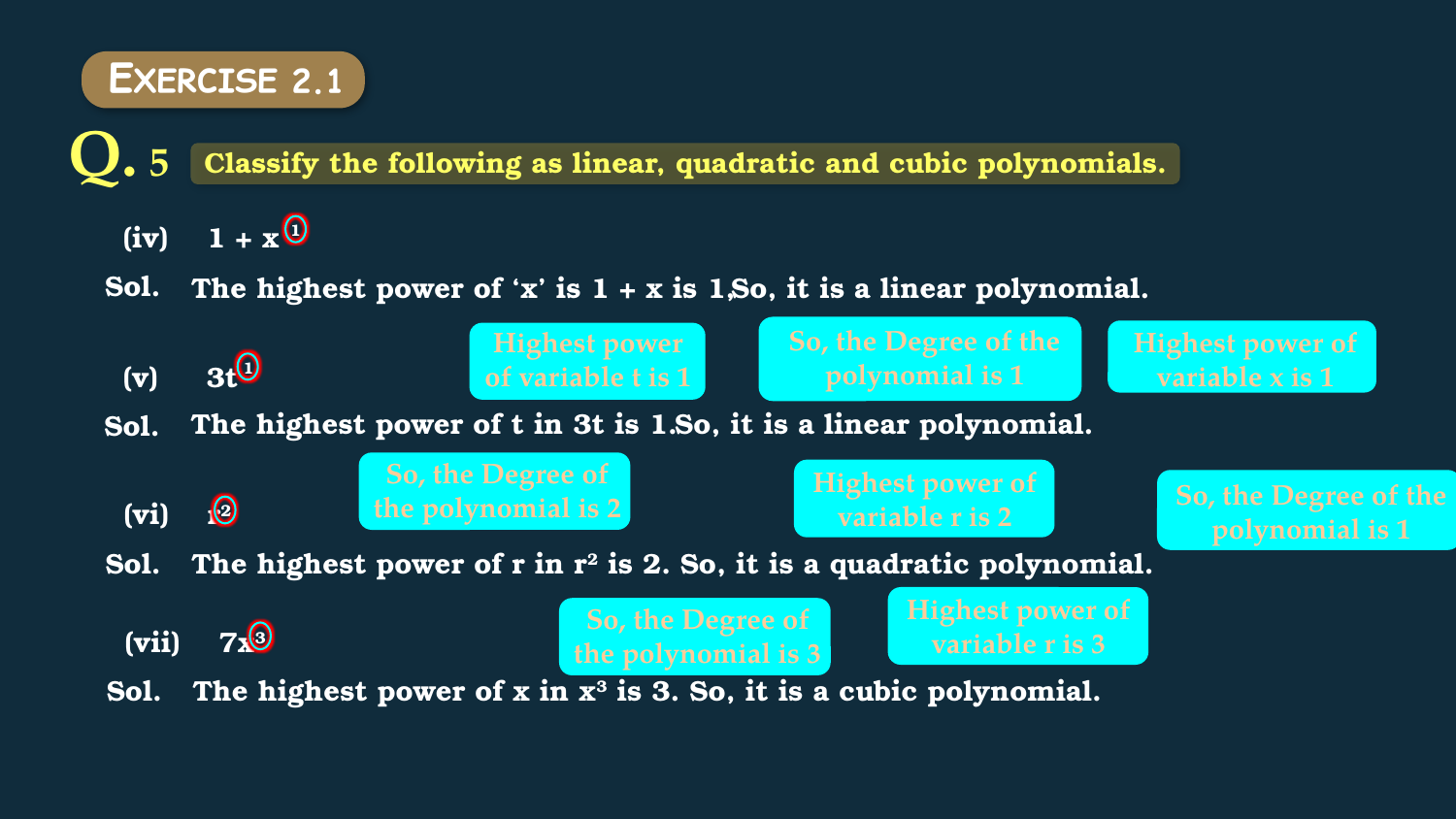

EXERCISE 2.1

Q. 5
Classify the following as linear, quadratic and cubic polynomials.

1
(iv)    1 + x

Sol.
The highest power of ‘x’ is 1 + x is 1,
So, it is a linear polynomial.
So, the Degree of the polynomial is 1

Highest power of variable x is 1
Highest power of variable t is 1

1
(v)     3t

The highest power of t in 3t is 1.
So, it is a linear polynomial.
Sol.
So, the Degree of the polynomial is 2

Highest power of variable r is 2

So, the Degree of the polynomial is 1

(vi)    r2

The highest power of r in r2 is 2.
So, it is a quadratic polynomial.
Sol.
Highest power of variable r is 3

So, the Degree of the polynomial is 3

(vii)    7x3

The highest power of x in x3 is 3.
So, it is a cubic polynomial.
Sol.